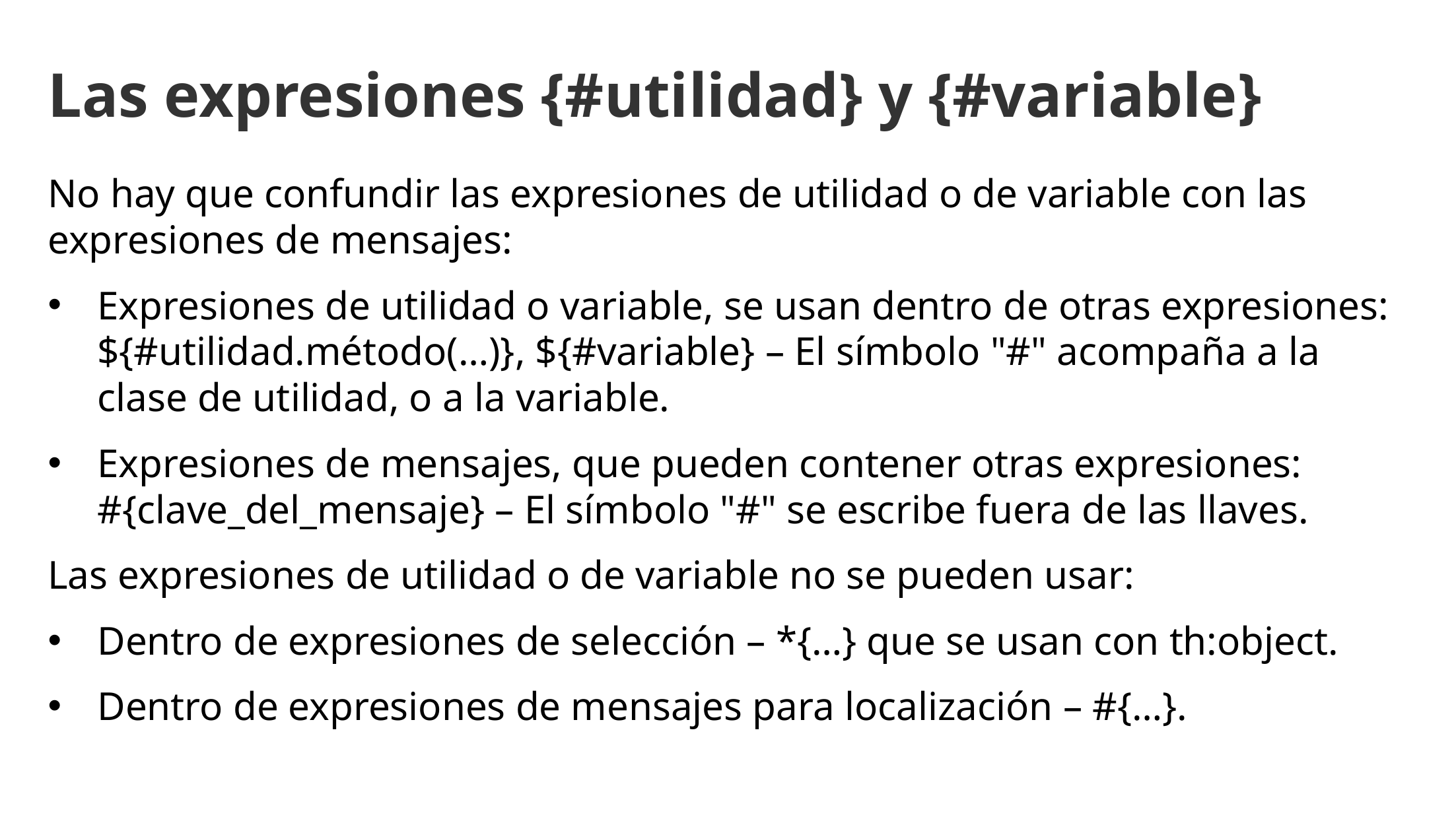

Las expresiones {#utilidad} y {#variable}
No hay que confundir las expresiones de utilidad o de variable con las expresiones de mensajes:
Expresiones de utilidad o variable, se usan dentro de otras expresiones: ${#utilidad.método(…)}, ${#variable} – El símbolo "#" acompaña a la clase de utilidad, o a la variable.
Expresiones de mensajes, que pueden contener otras expresiones: #{clave_del_mensaje} – El símbolo "#" se escribe fuera de las llaves.
Las expresiones de utilidad o de variable no se pueden usar:
Dentro de expresiones de selección – *{…} que se usan con th:object.
Dentro de expresiones de mensajes para localización – #{…}.